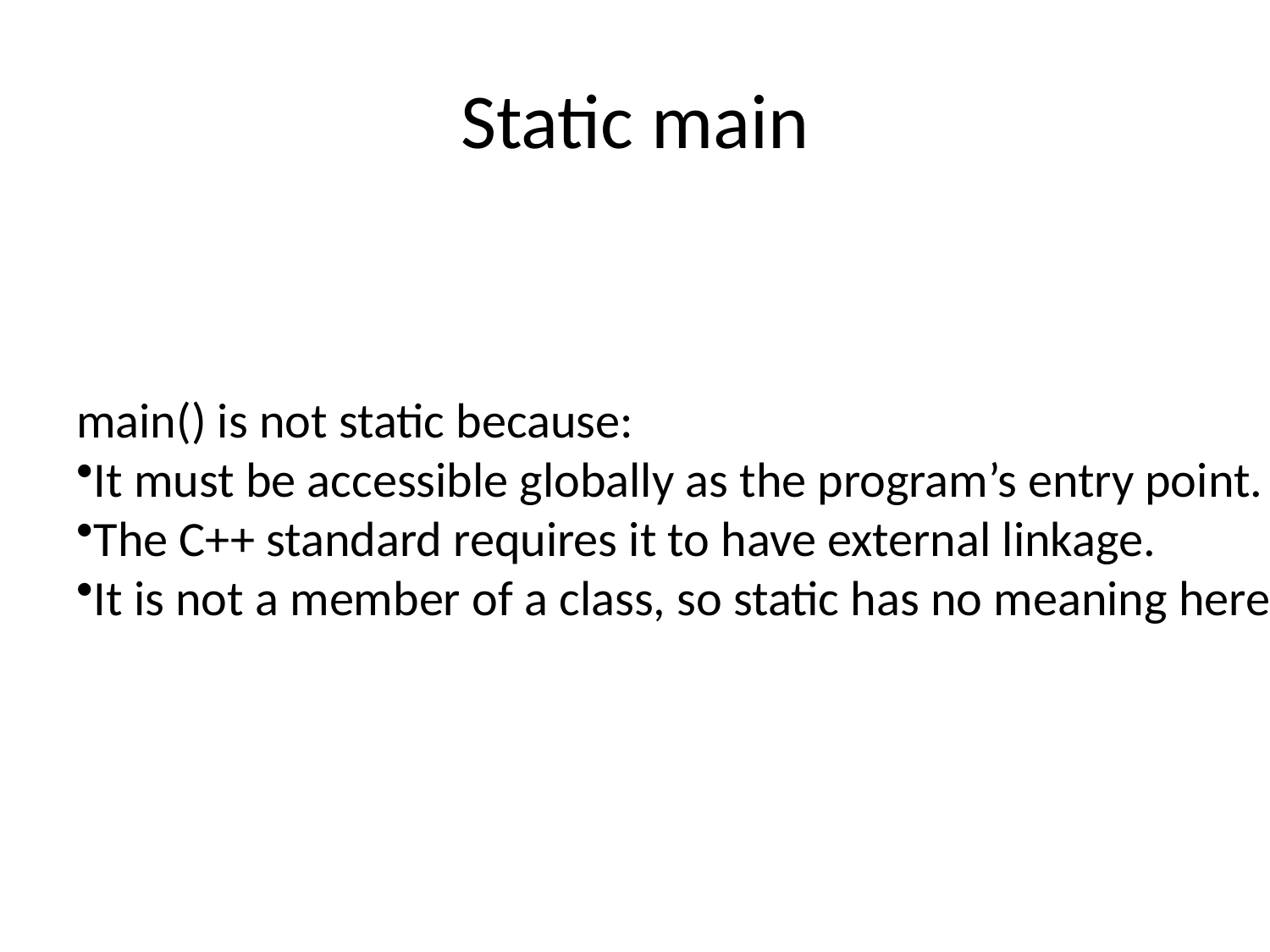

# Static main
main() is not static because:
It must be accessible globally as the program’s entry point.
The C++ standard requires it to have external linkage.
It is not a member of a class, so static has no meaning here.